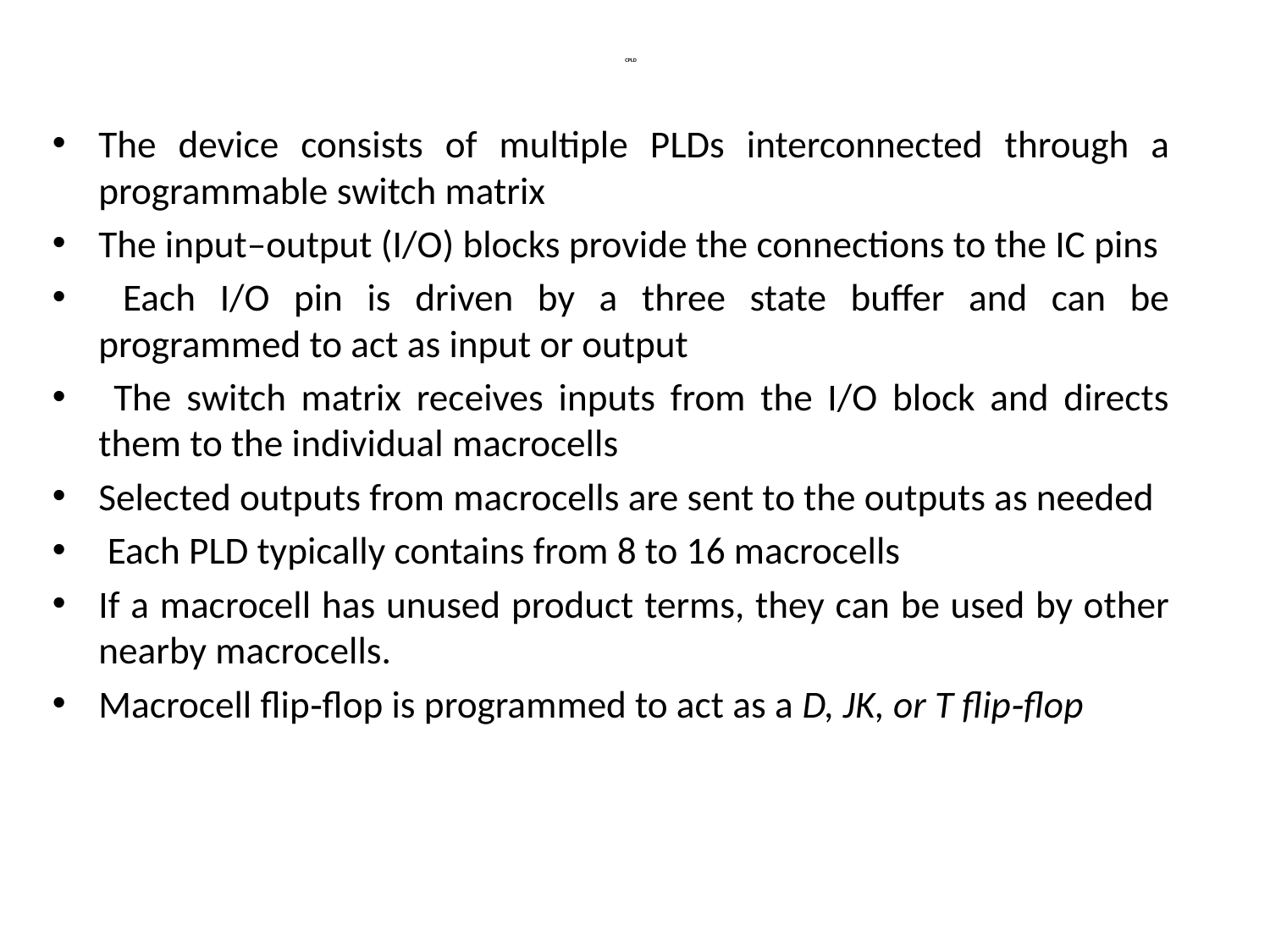

# CPLD

The device consists of multiple PLDs interconnected through a programmable switch matrix
The input–output (I/O) blocks provide the connections to the IC pins
 Each I/O pin is driven by a three state buffer and can be programmed to act as input or output
 The switch matrix receives inputs from the I/O block and directs them to the individual macrocells
Selected outputs from macrocells are sent to the outputs as needed
 Each PLD typically contains from 8 to 16 macrocells
If a macrocell has unused product terms, they can be used by other nearby macrocells.
Macrocell flip‐flop is programmed to act as a D, JK, or T flip‐flop